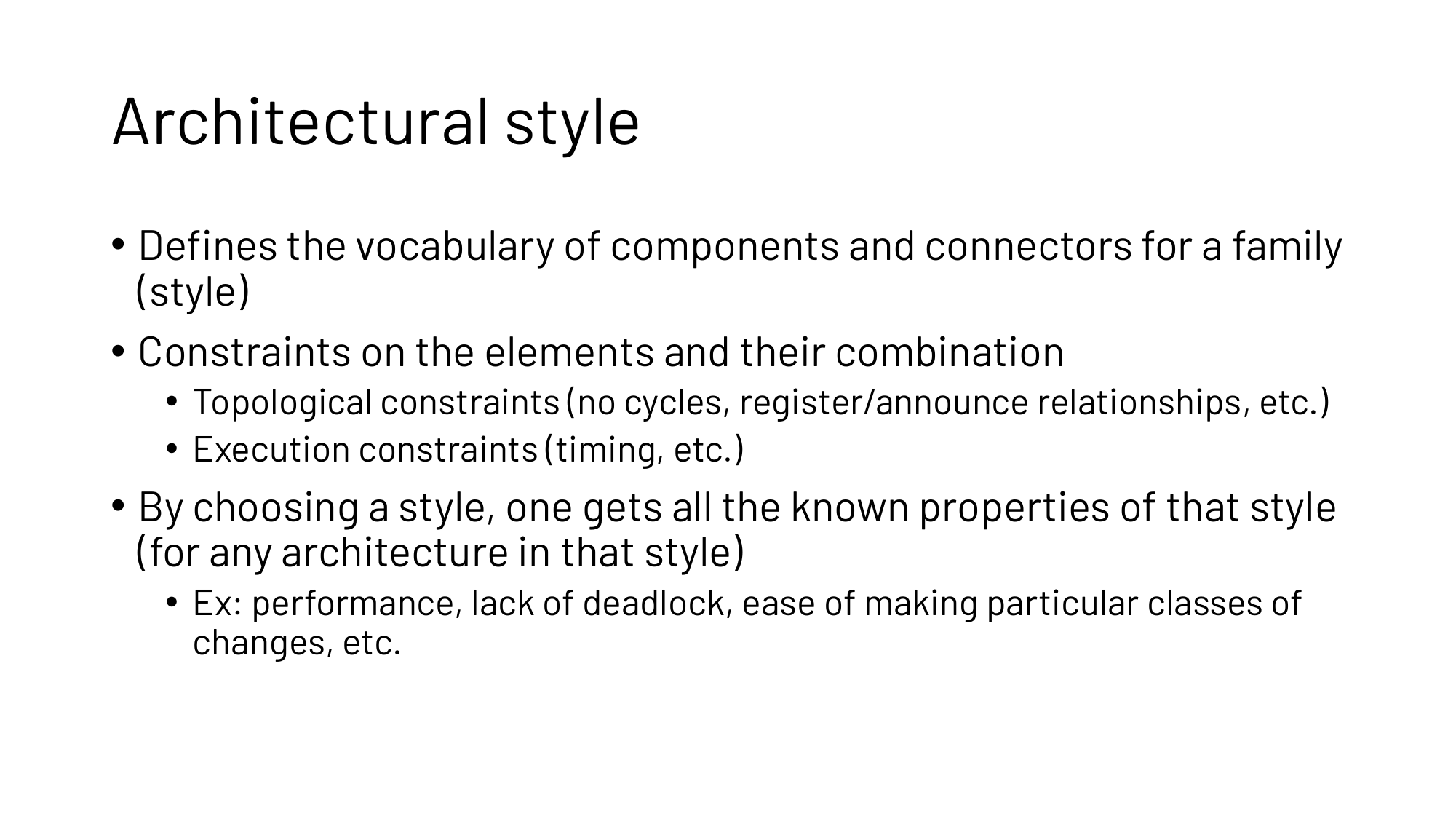

# Architectural style
Defines the vocabulary of components and connectors for a family (style)
Constraints on the elements and their combination
Topological constraints (no cycles, register/announce relationships, etc.)
Execution constraints (timing, etc.)
By choosing a style, one gets all the known properties of that style (for any architecture in that style)
Ex: performance, lack of deadlock, ease of making particular classes of changes, etc.